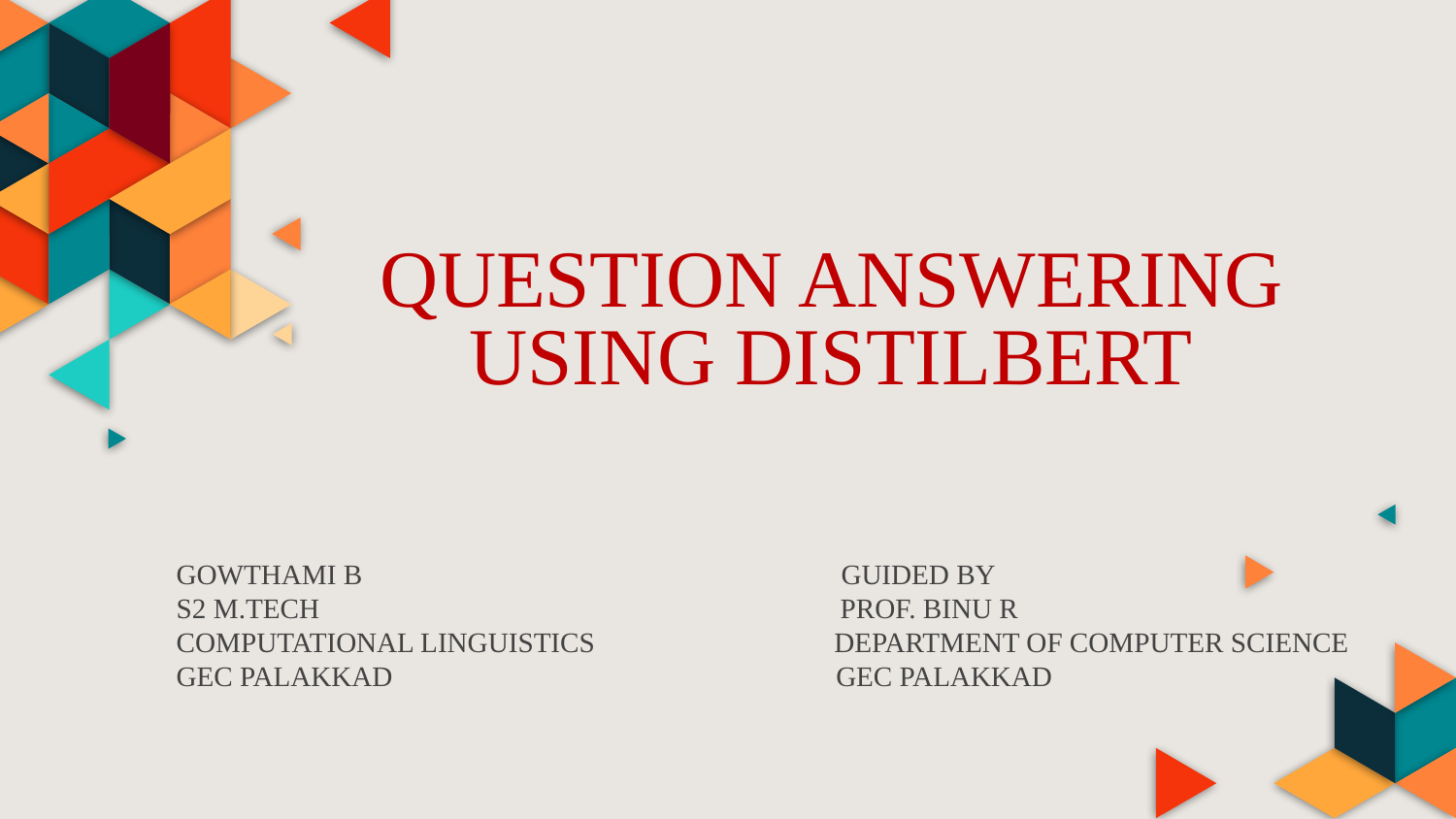

# QUESTION ANSWERING USING DISTILBERT

GOWTHAMI B                                                                    GUIDED BY
S2 M.TECH                                                                          PROF. BINU R
COMPUTATIONAL LINGUISTICS                                  DEPARTMENT OF COMPUTER SCIENCE
GEC PALAKKAD                                                               GEC PALAKKAD